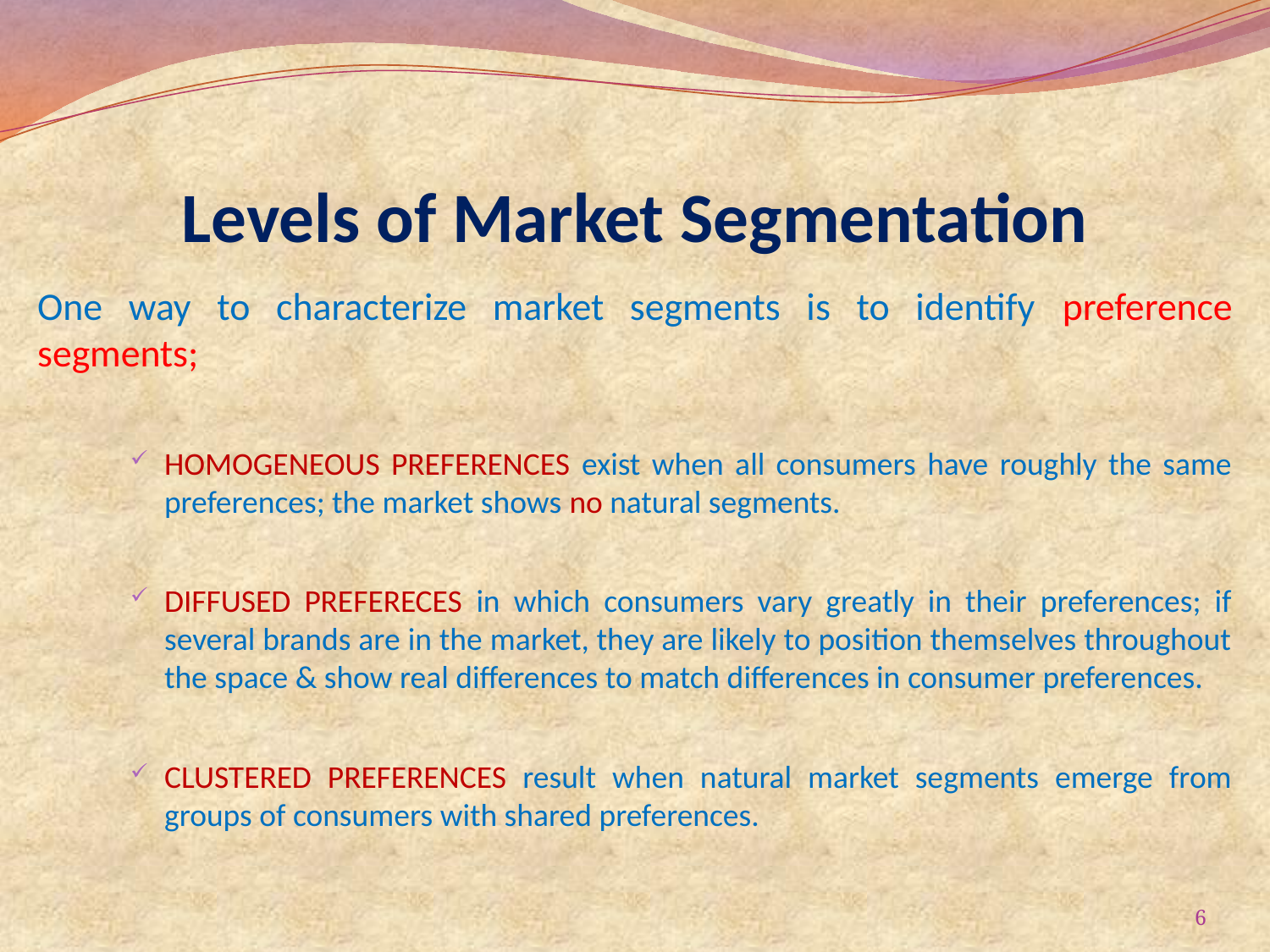

# Levels of Market Segmentation
One way to characterize market segments is to identify preference segments;

HOMOGENEOUS PREFERENCES exist when all consumers have roughly the same preferences; the market shows no natural segments.

DIFFUSED PREFERECES in which consumers vary greatly in their preferences; if several brands are in the market, they are likely to position themselves throughout the space & show real differences to match differences in consumer preferences.

CLUSTERED PREFERENCES result when natural market segments emerge from groups of consumers with shared preferences.
6